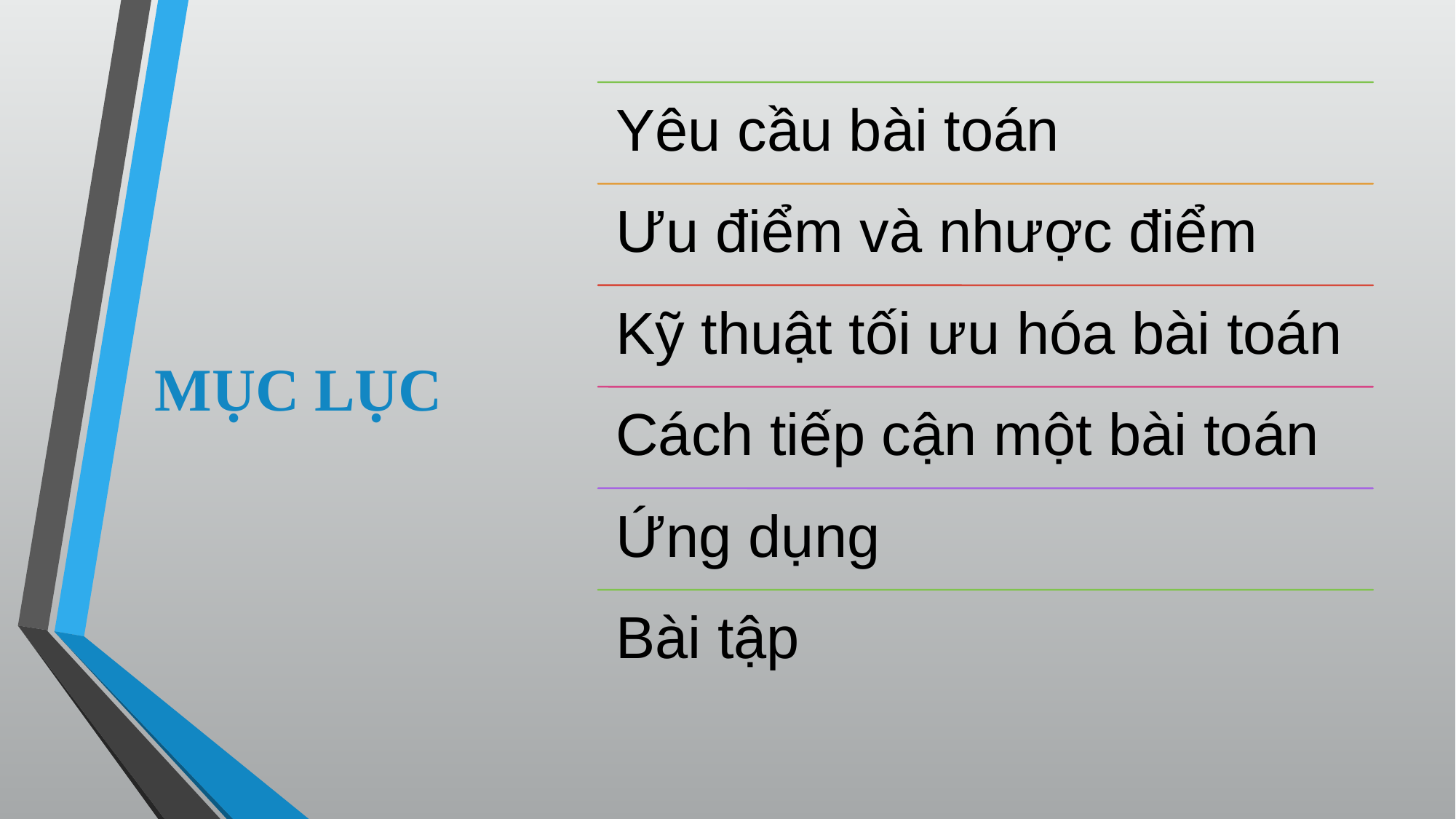

# MỤC LỤC
Yêu cầu bài toán
Ưu điểm và nhược điểm
Kỹ thuật tối ưu hóa bài toán
Cách tiếp cận một bài toán
Ứng dụng
Bài tập